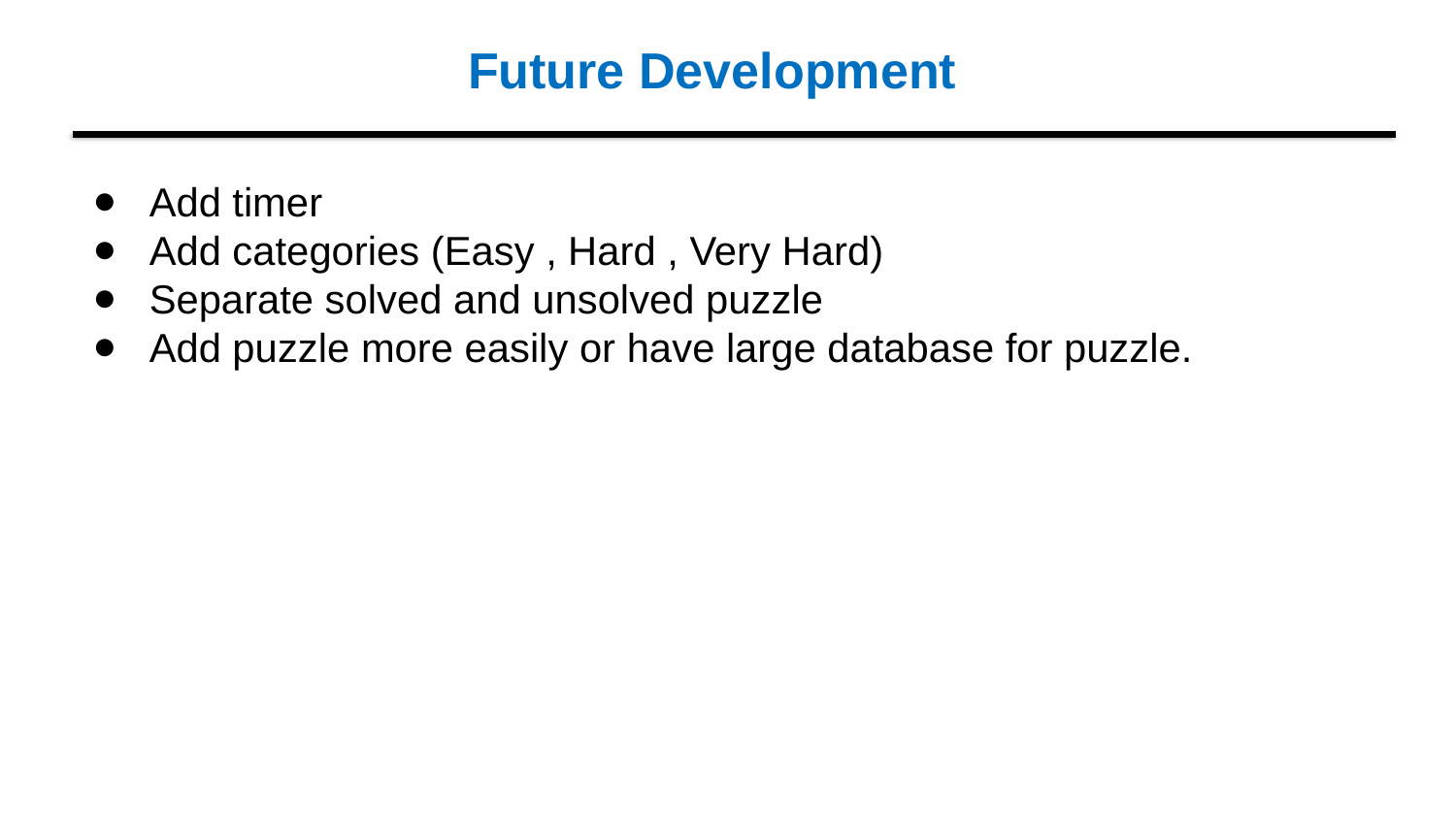

# Future Development

Add timer
Add categories (Easy , Hard , Very Hard)
Separate solved and unsolved puzzle
Add puzzle more easily or have large database for puzzle.